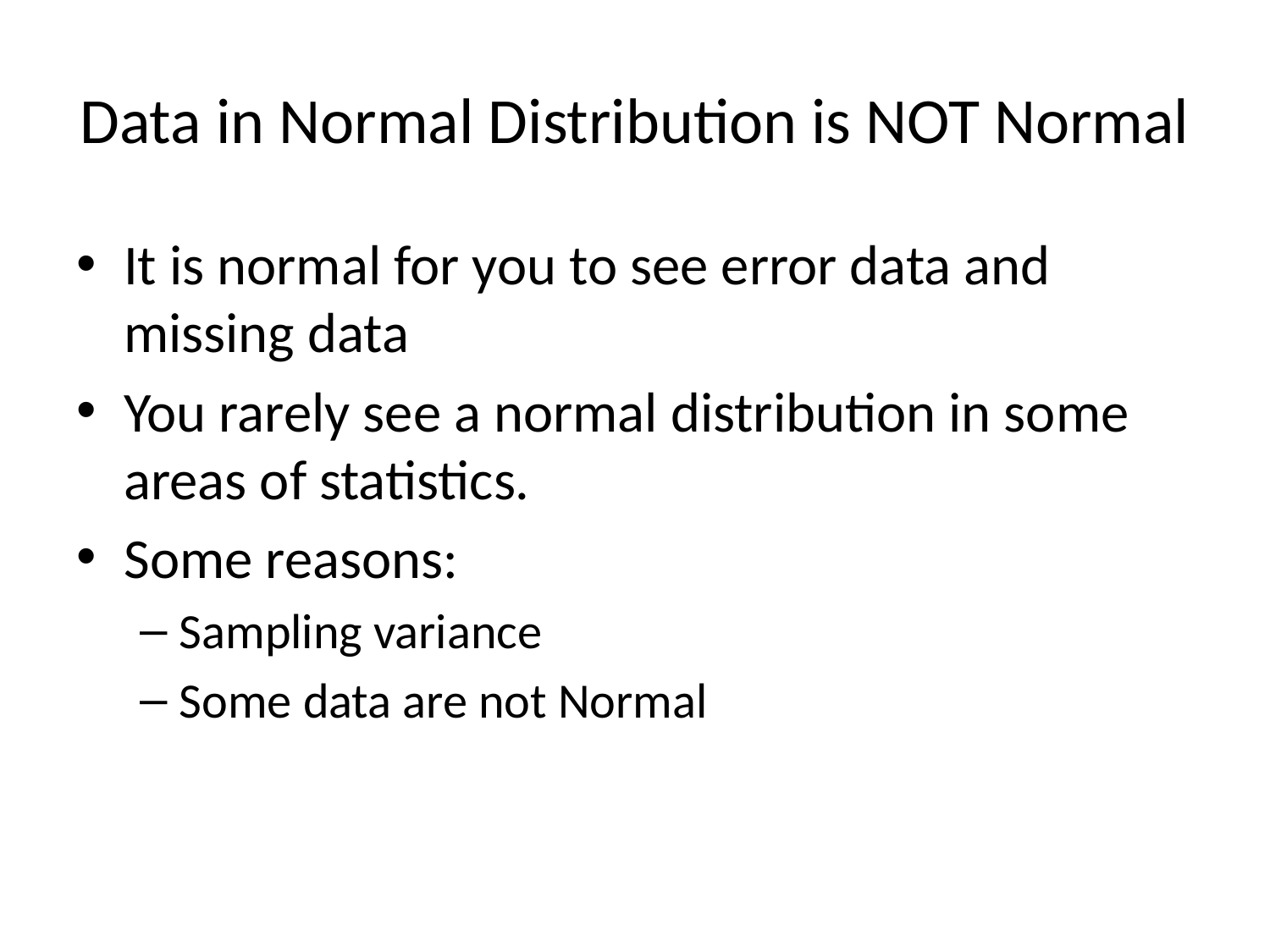

# Data in Normal Distribution is NOT Normal
It is normal for you to see error data and missing data
You rarely see a normal distribution in some areas of statistics.
Some reasons:
Sampling variance
Some data are not Normal